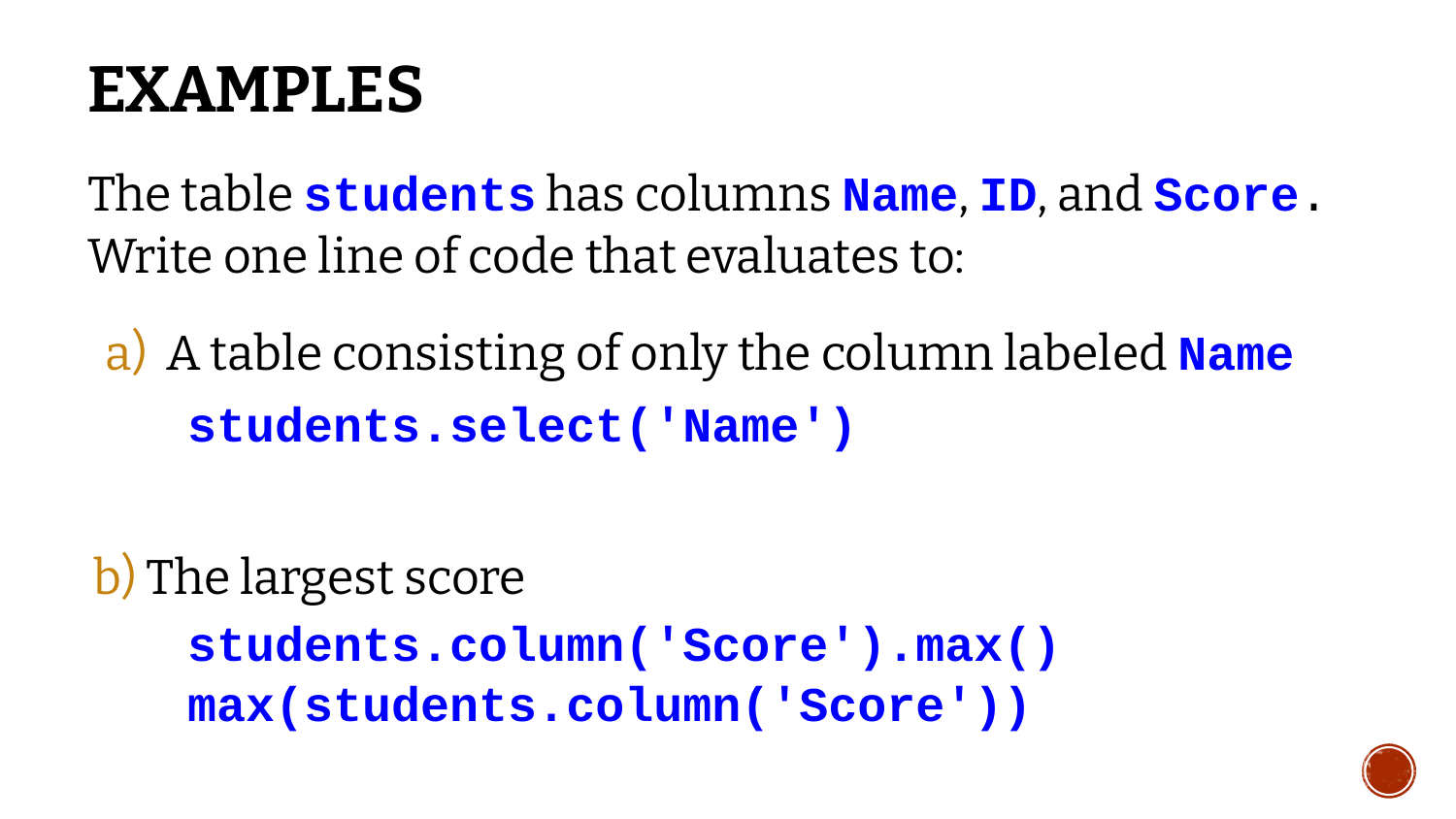

# Examples
The table students has columns Name, ID, and Score.
Write one line of code that evaluates to:
A table consisting of only the column labeled Name
students.select('Name')
b) The largest score
students.column('Score').max()
max(students.column('Score'))